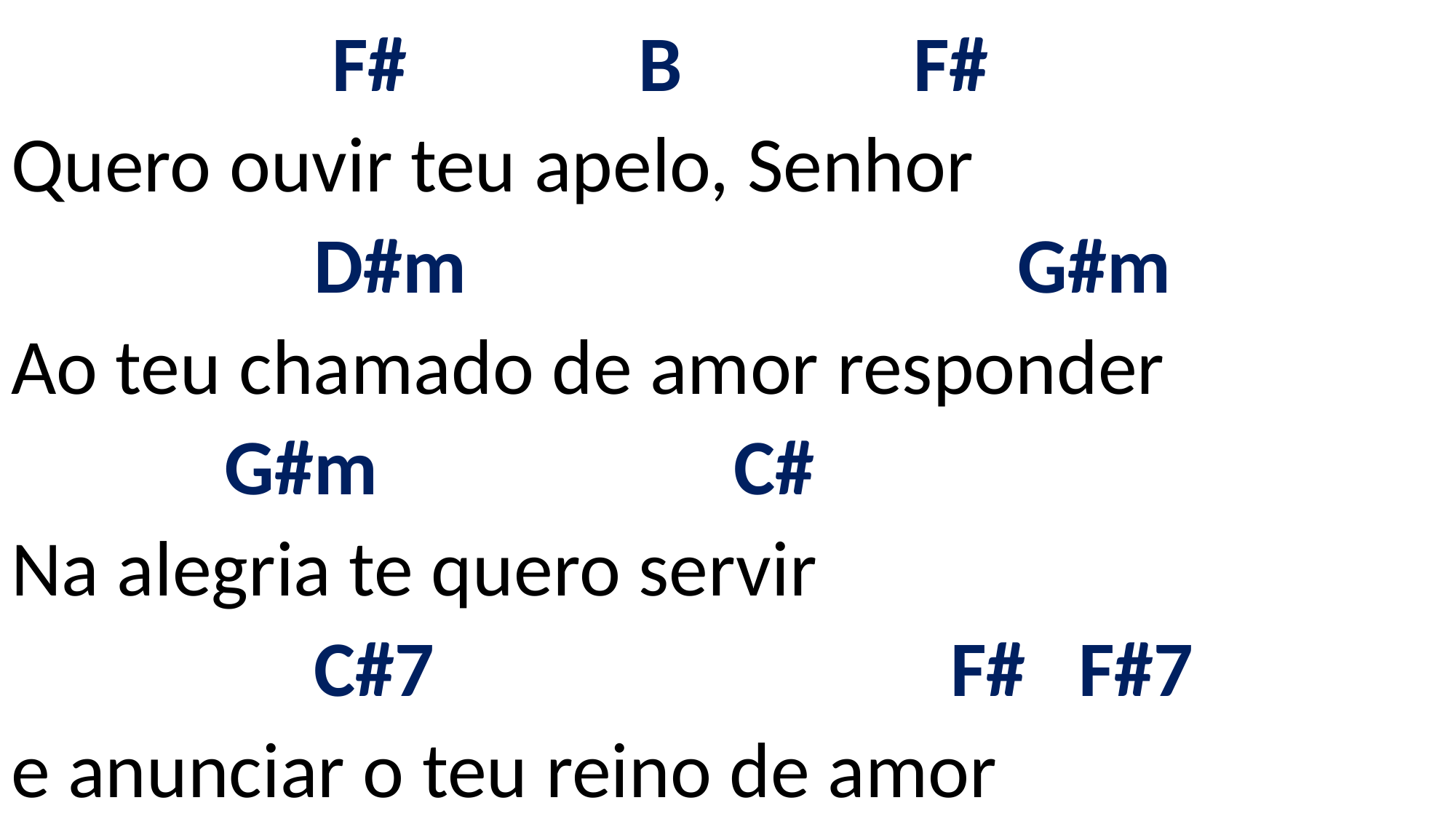

# F#             B             F# Quero ouvir teu apelo, Senhor D#m                               G#m Ao teu chamado de amor responder G#m                    C# Na alegria te quero servir C#7                             F#   F#7 e anunciar o teu reino de amor